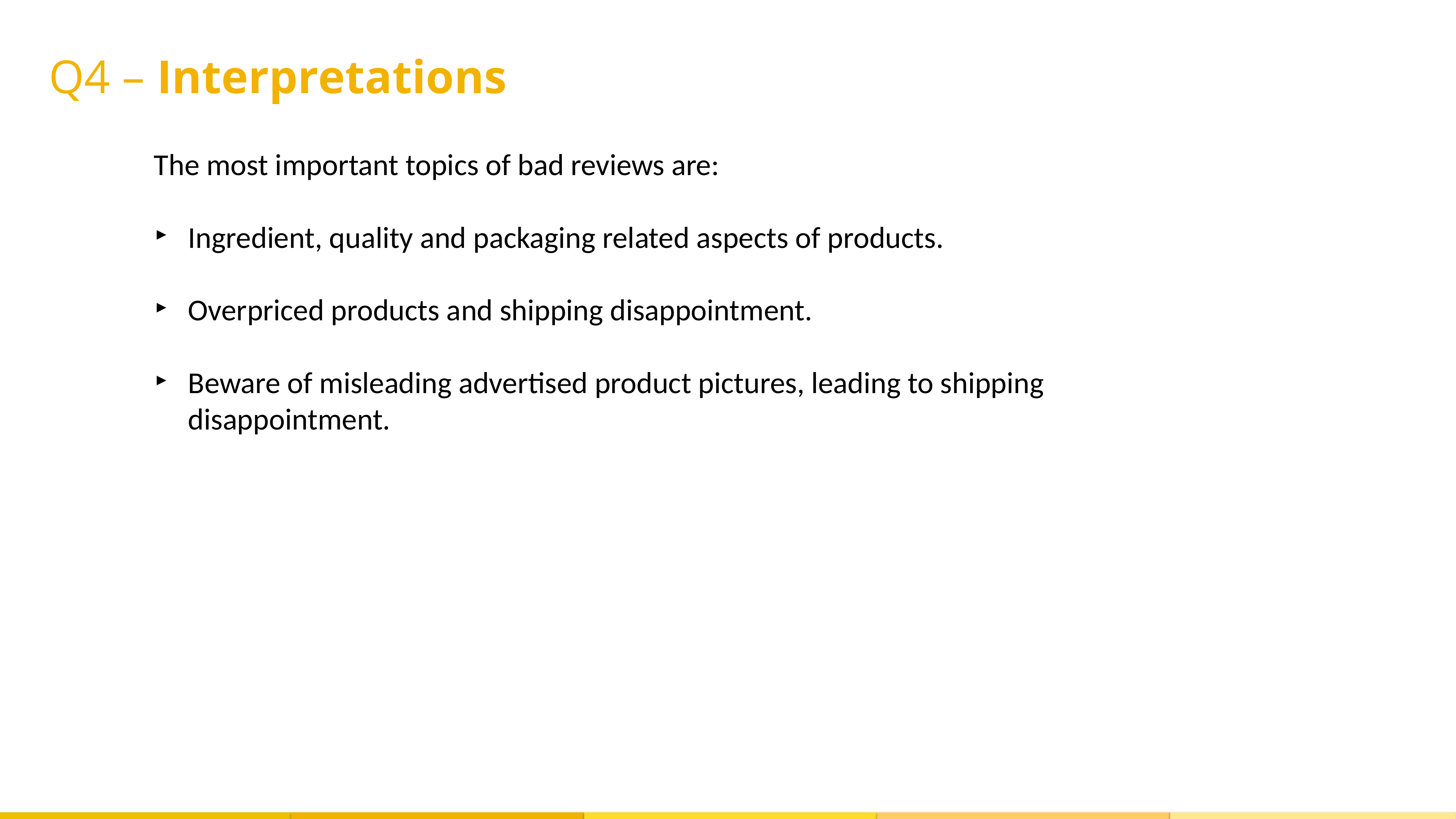

# Q4 – Interpretations
The most important topics of bad reviews are:

Ingredient, quality and packaging related aspects of products.

Overpriced products and shipping disappointment.

Beware of misleading advertised product pictures, leading to shipping disappointment.